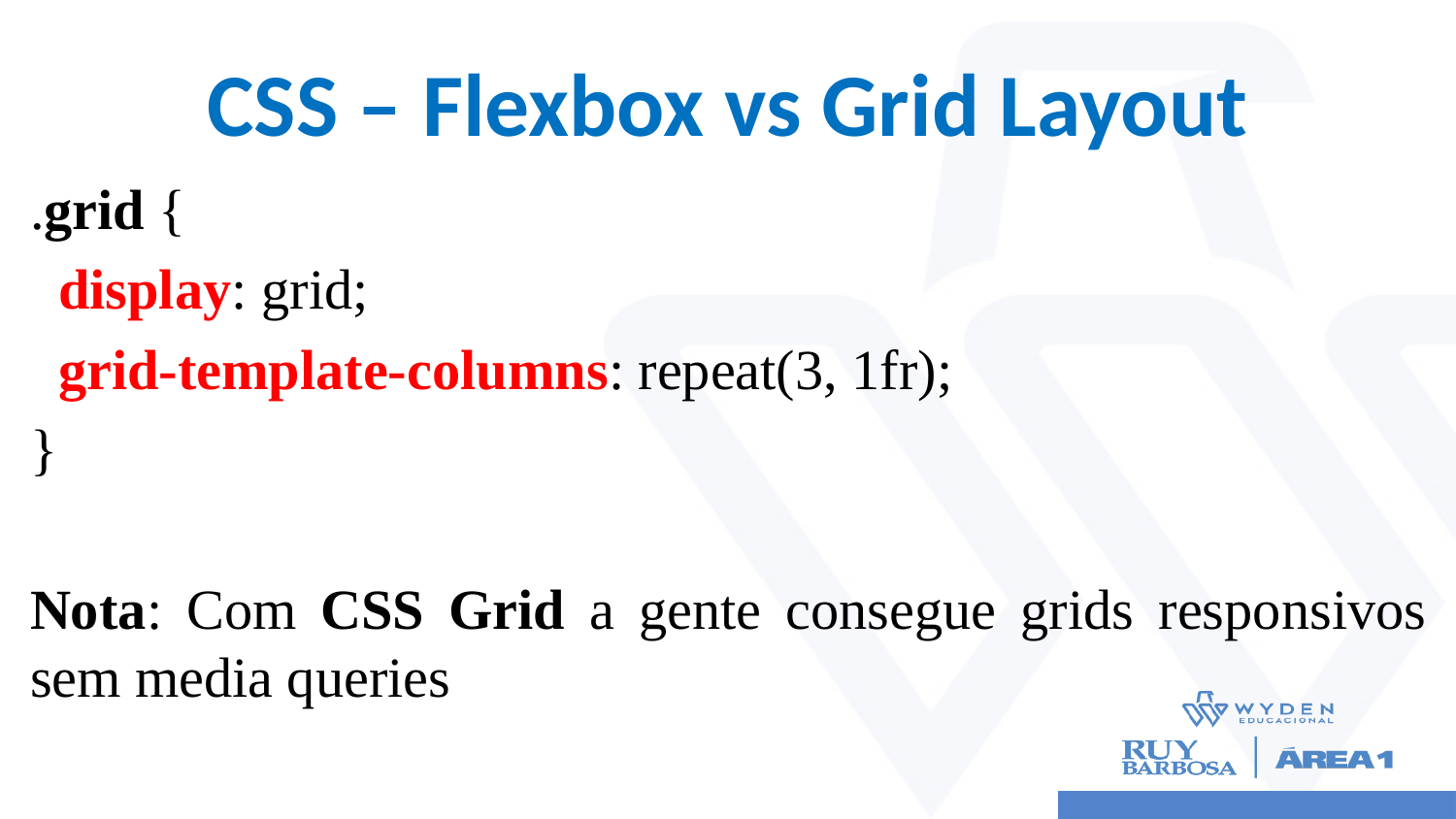

# CSS – Flexbox vs Grid Layout
.grid {
  display: grid;
  grid-template-columns: repeat(3, 1fr);
}

Nota: Com CSS Grid a gente consegue grids responsivos sem media queries